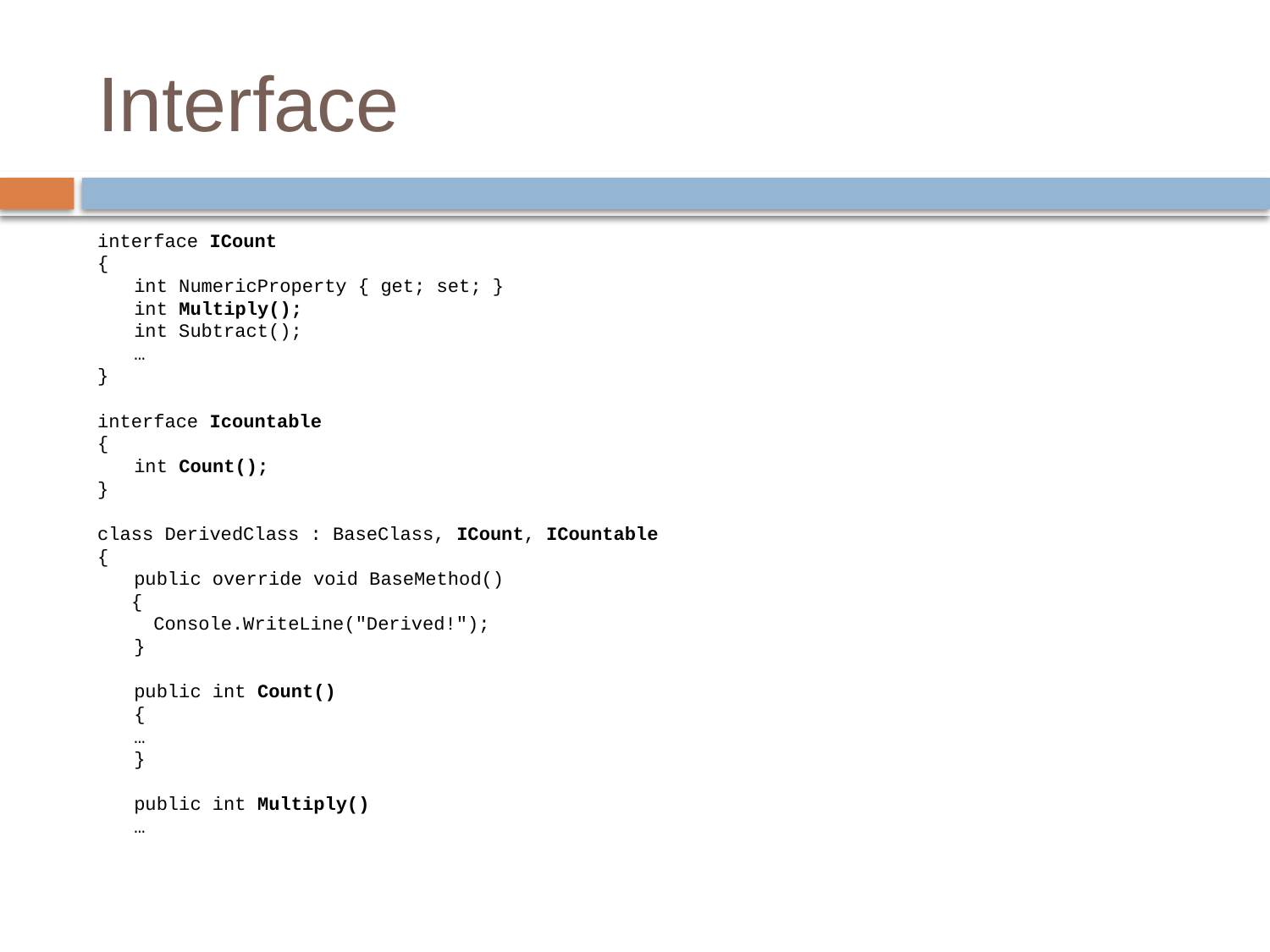

# Interface
interface ICount
{
	int NumericProperty { get; set; }
	int Multiply();
	int Subtract();
	…
}

interface Icountable
{
	int Count();
}
class DerivedClass : BaseClass, ICount, ICountable
{
	public override void BaseMethod()
   {
     Console.WriteLine("Derived!");
	}

	public int Count()
	{
		…
	}

	public int Multiply()
	…